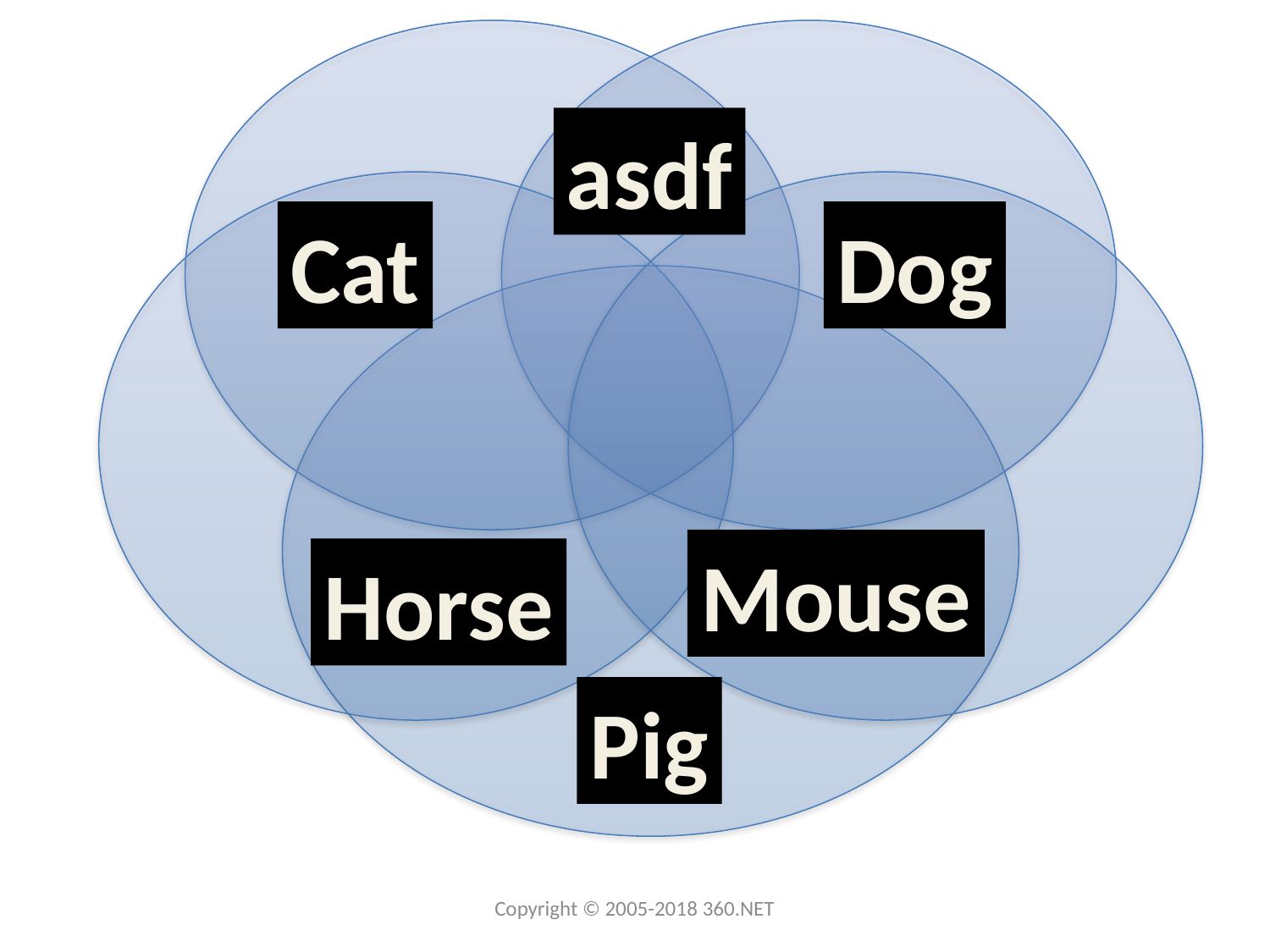

asdf

Cat
Dog

Mouse
Horse
Pig
Copyright © 2005-2018 360.NET